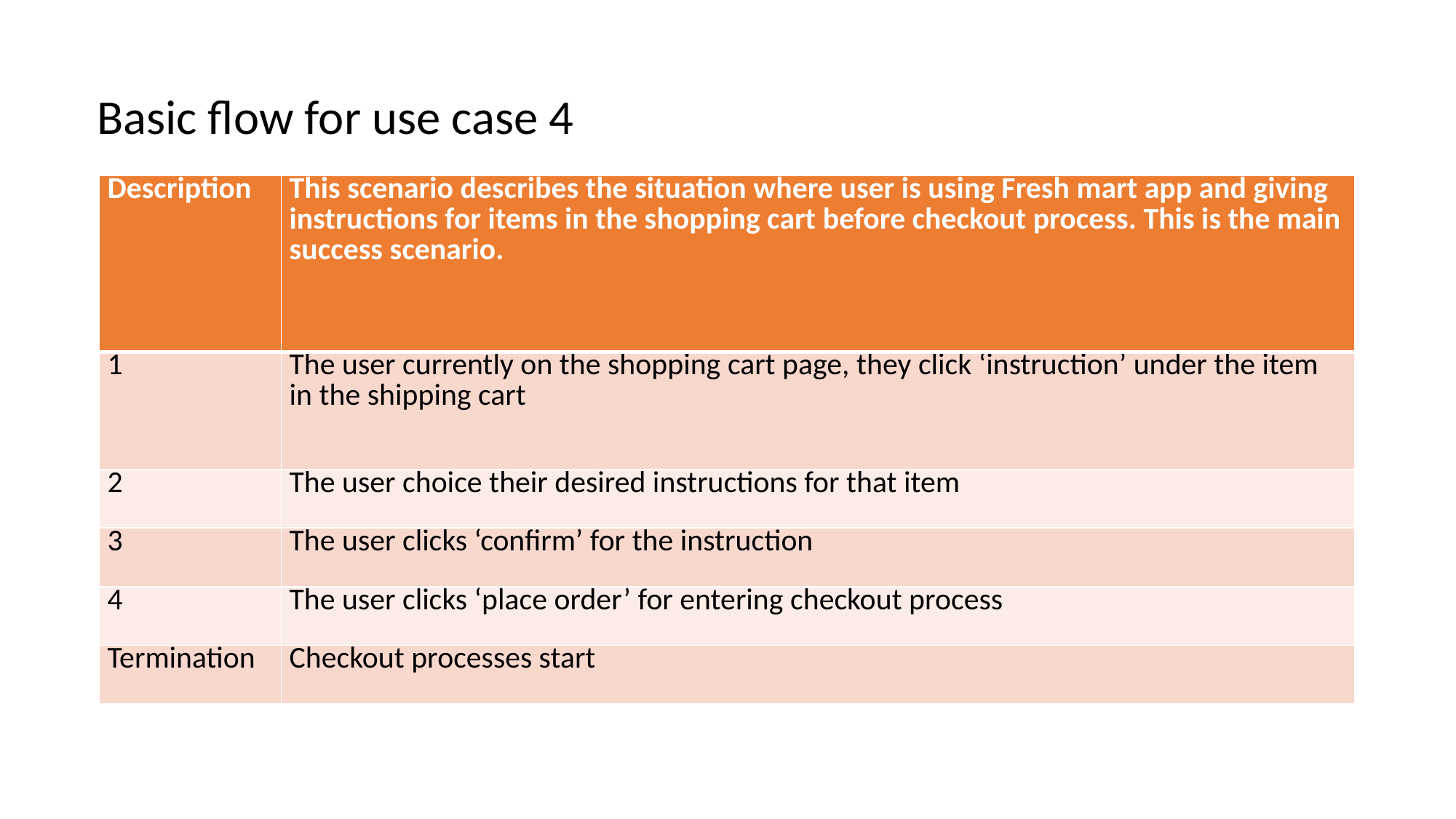

Basic flow for use case 4
| Description | This scenario describes the situation where user is using Fresh mart app and giving instructions for items in the shopping cart before checkout process. This is the main success scenario. |
| --- | --- |
| 1 | The user currently on the shopping cart page, they click ‘instruction’ under the item in the shipping cart |
| 2 | The user choice their desired instructions for that item |
| 3 | The user clicks ‘confirm’ for the instruction |
| 4 | The user clicks ‘place order’ for entering checkout process |
| Termination | Checkout processes start |